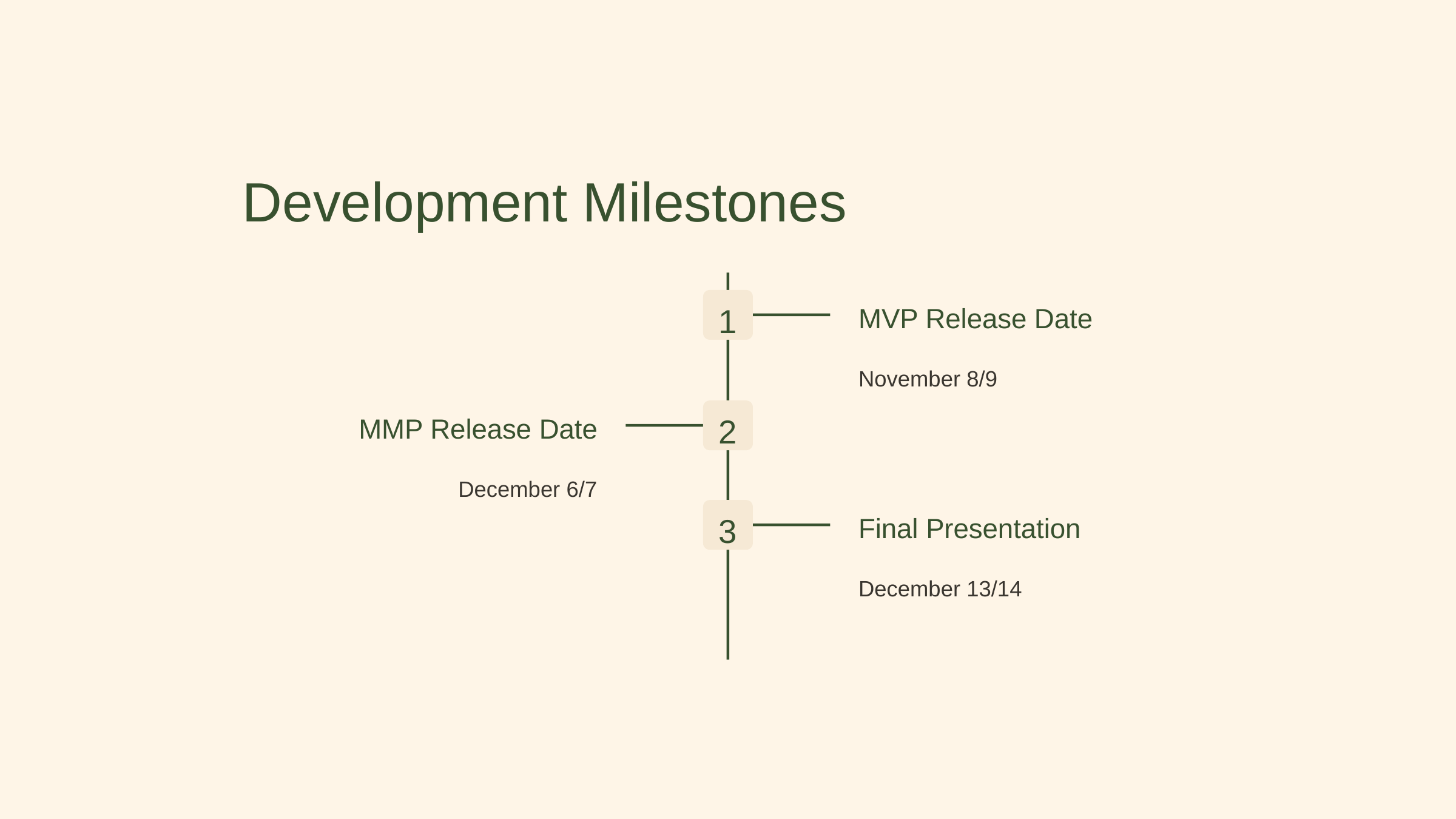

Development Milestones

1
MVP Release Date

November 8/9

2
MMP Release Date

December 6/7

3
Final Presentation

December 13/14